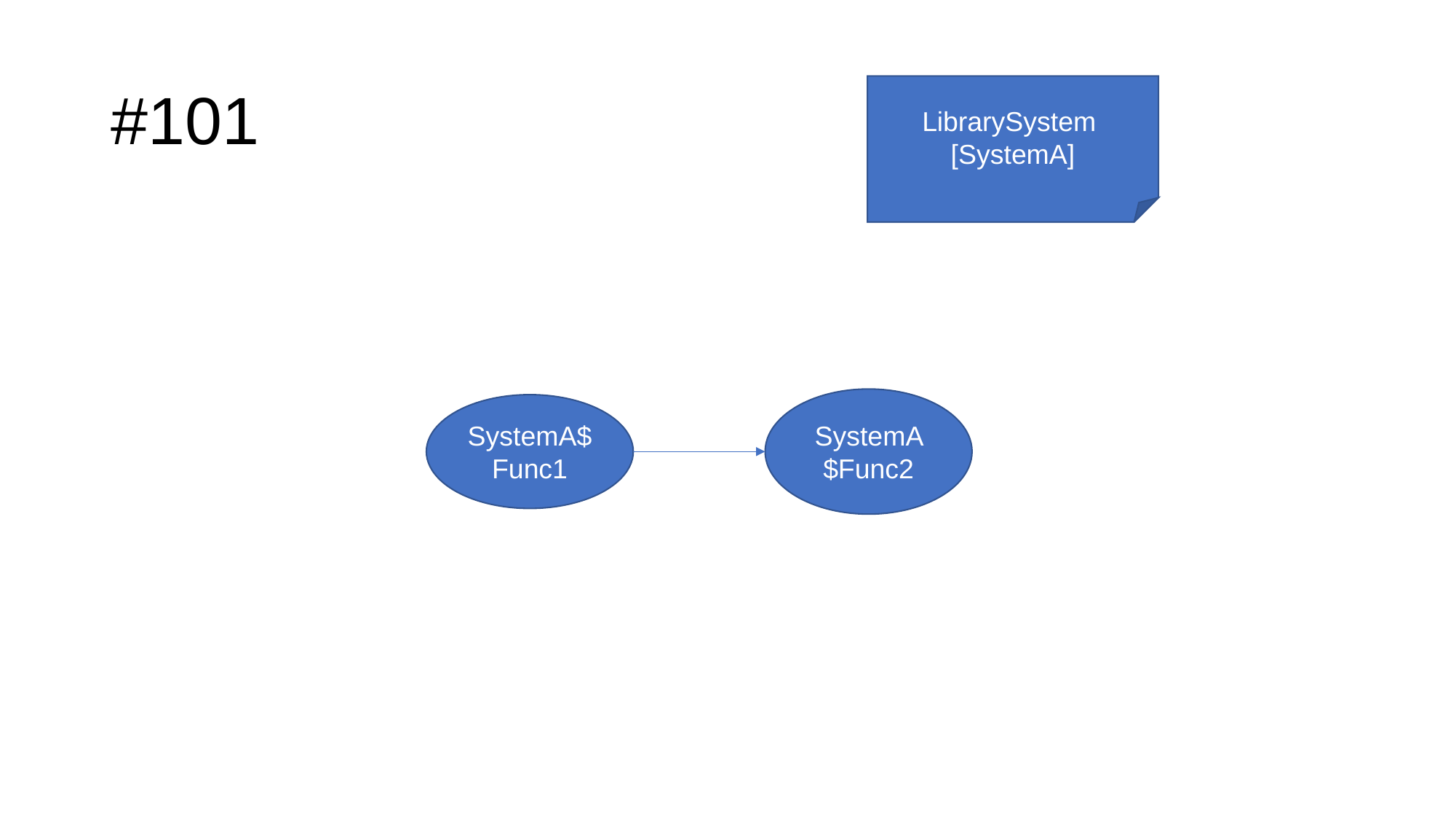

# #101
LibrarySystem
[SystemA]
SystemA $Func2
SystemA$Func1